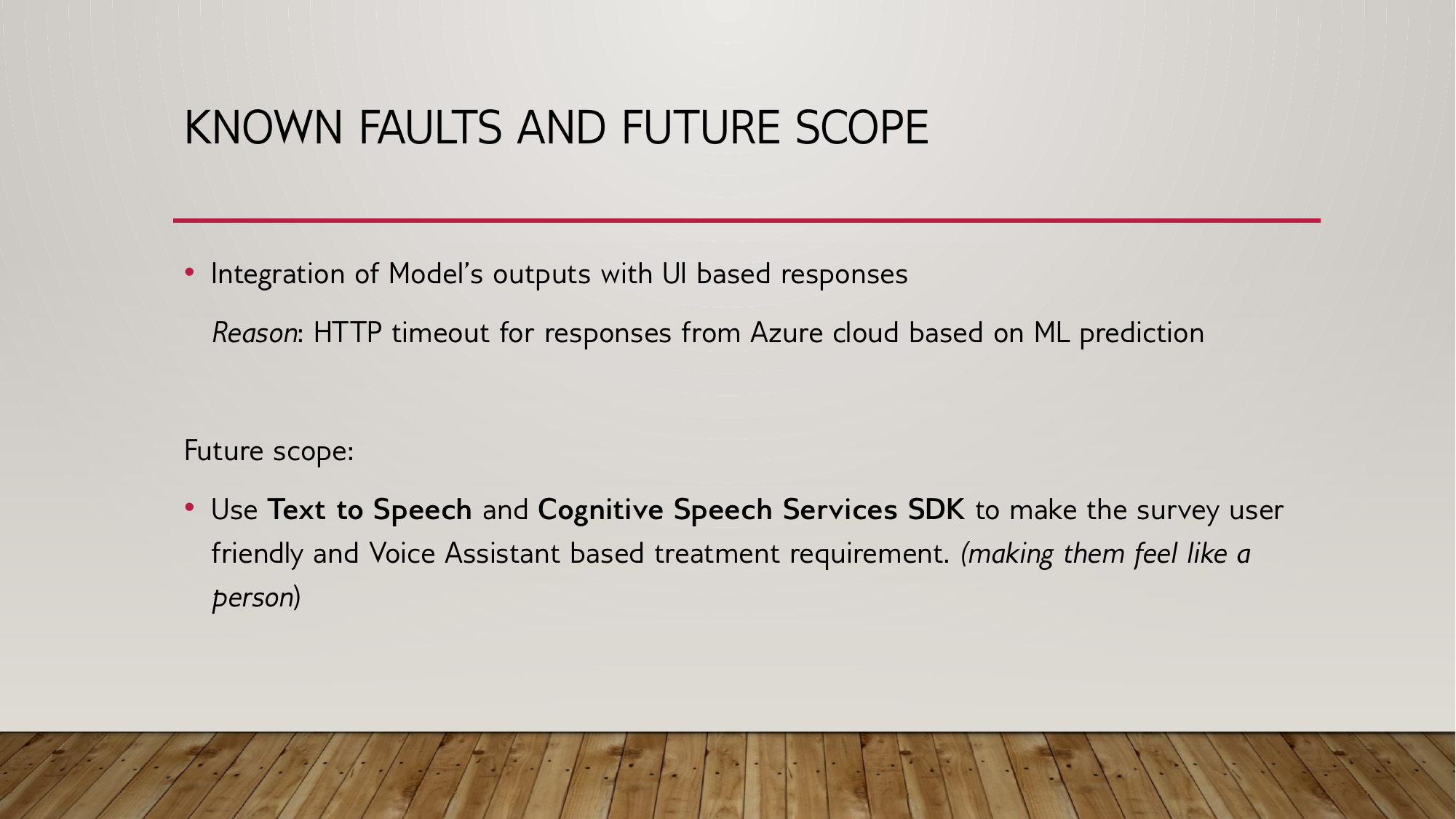

# Known faults and future scope
Integration of Model’s outputs with UI based responses
   Reason: HTTP timeout for responses from Azure cloud based on ML prediction

Future scope:
Use Text to Speech and Cognitive Speech Services SDK to make the survey user friendly and Voice Assistant based treatment requirement. (making them feel like a person)